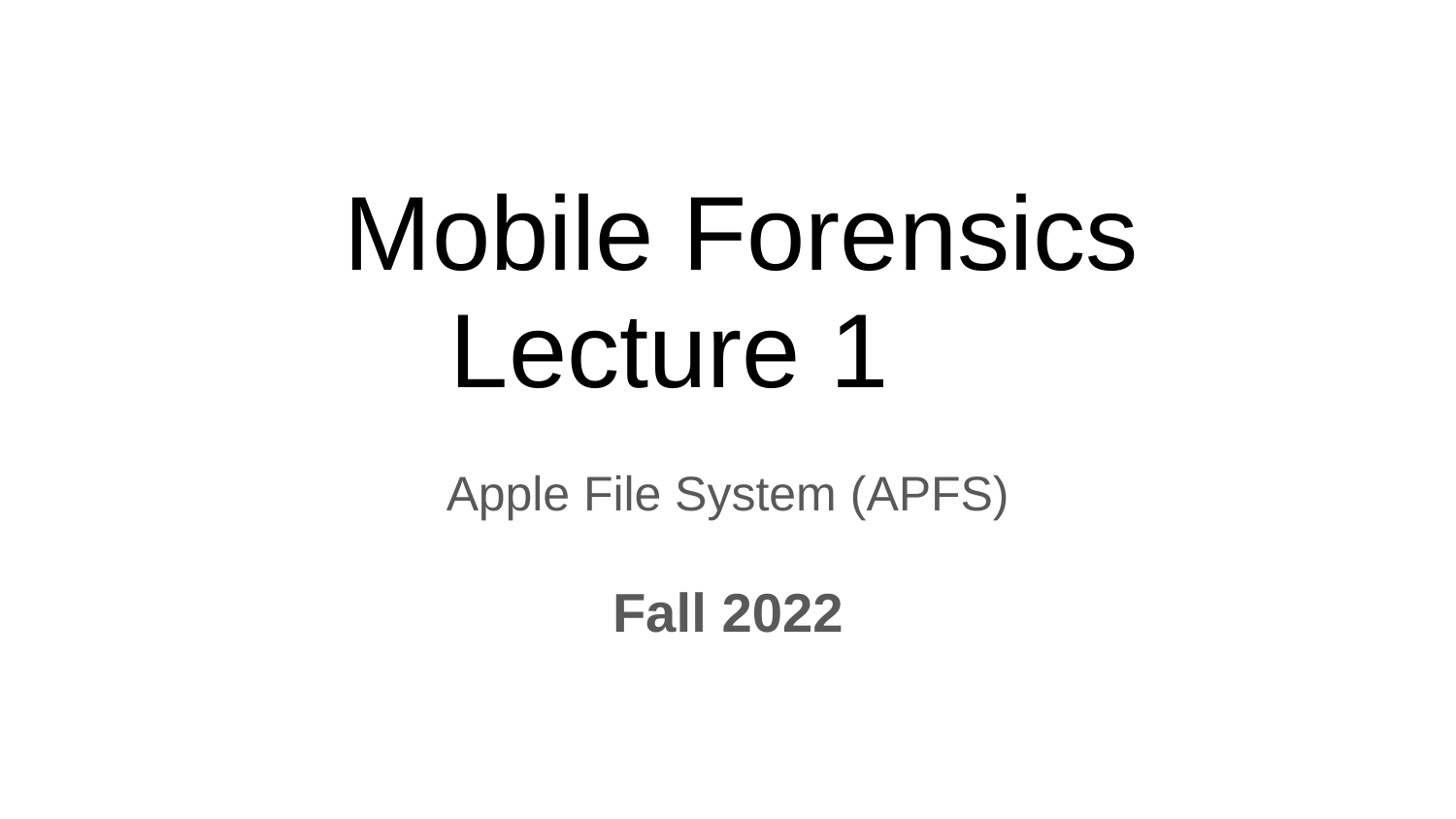

# Mobile Forensics
Lecture 1
Apple File System (APFS)

Fall 2022